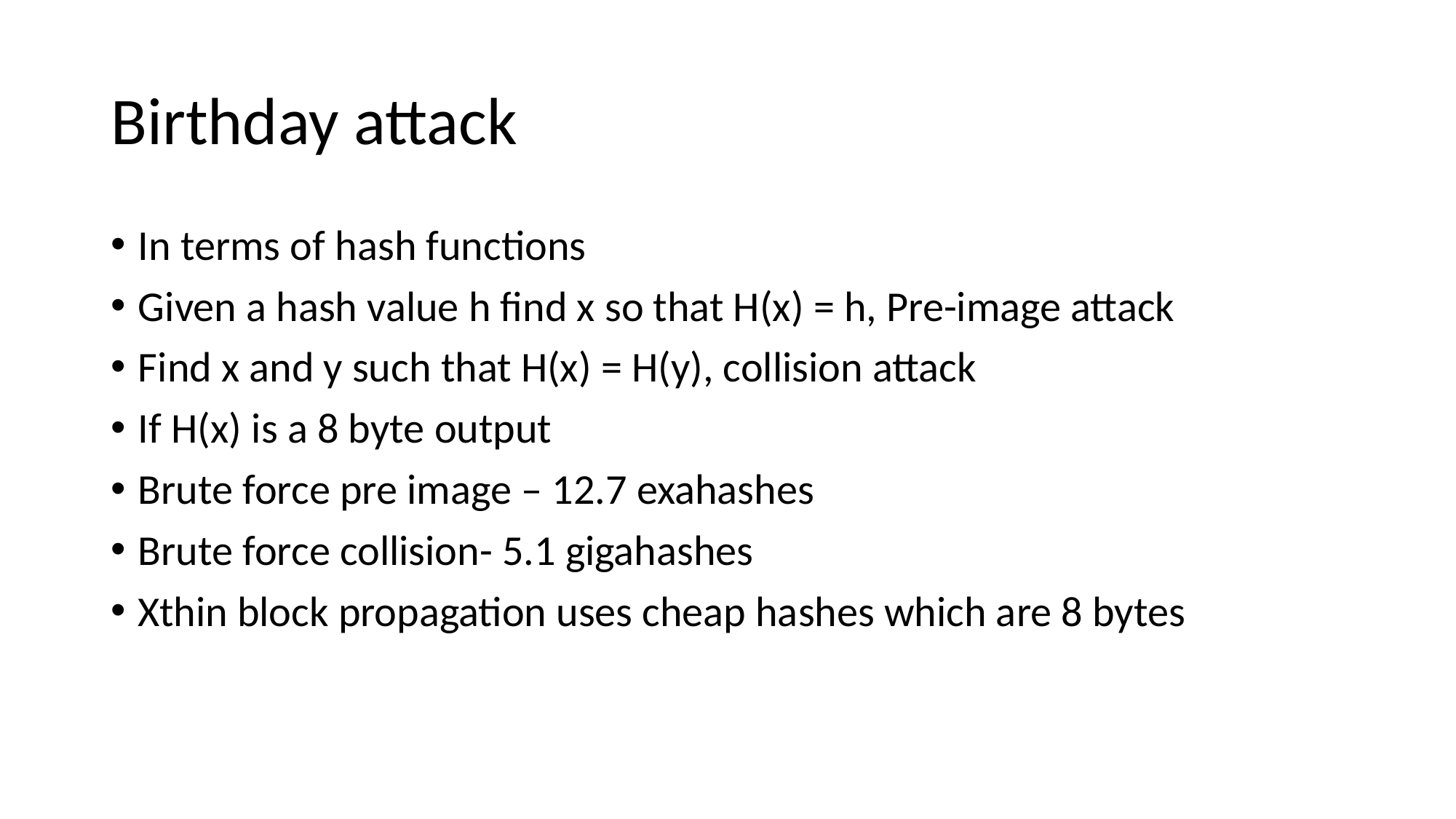

# Birthday attack
In terms of hash functions
Given a hash value h find x so that H(x) = h, Pre-image attack
Find x and y such that H(x) = H(y), collision attack
If H(x) is a 8 byte output
Brute force pre image – 12.7 exahashes
Brute force collision- 5.1 gigahashes
Xthin block propagation uses cheap hashes which are 8 bytes